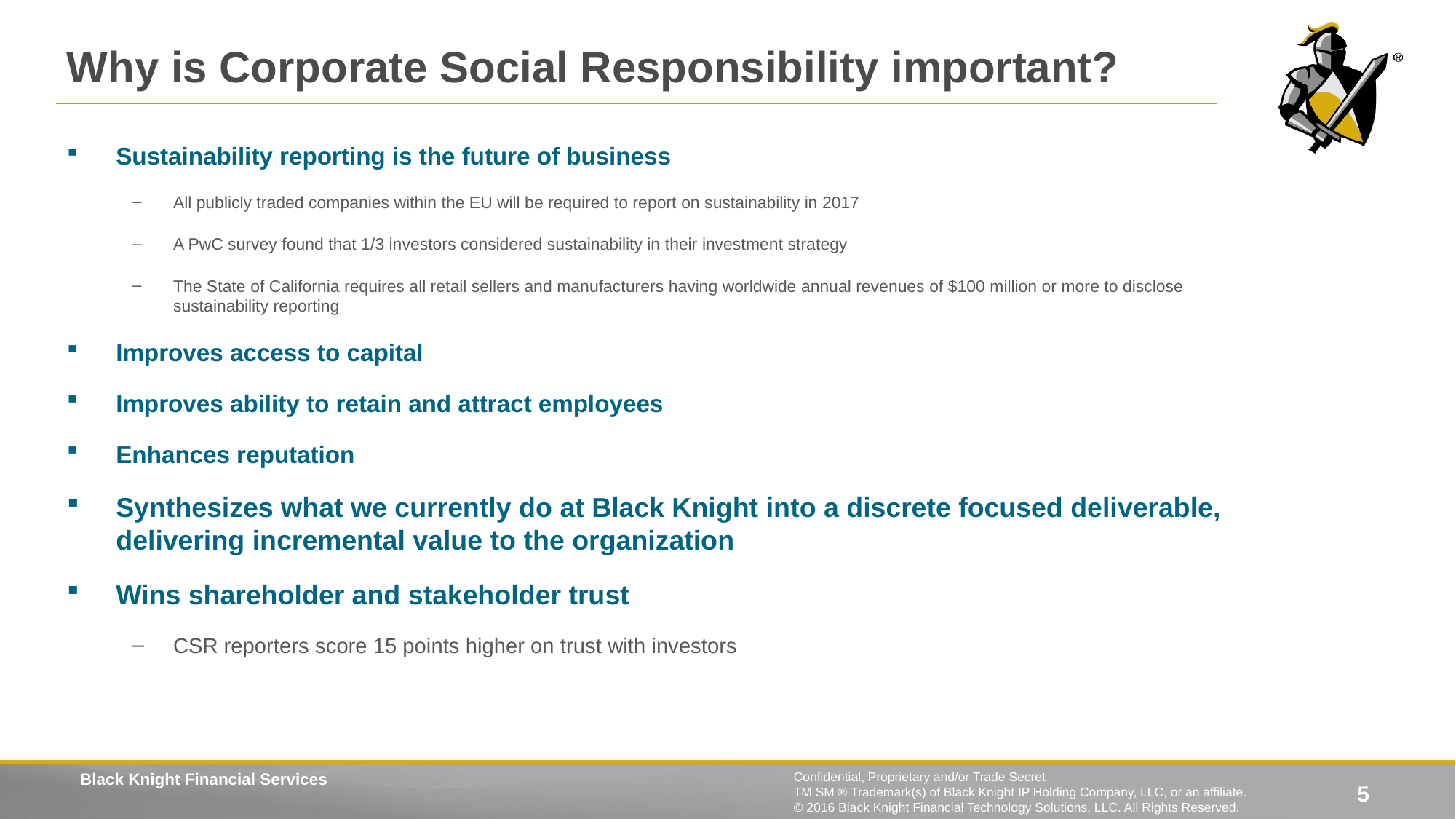

# Why is Corporate Social Responsibility important?
Sustainability reporting is the future of business
All publicly traded companies within the EU will be required to report on sustainability in 2017
A PwC survey found that 1/3 investors considered sustainability in their investment strategy
The State of California requires all retail sellers and manufacturers having worldwide annual revenues of $100 million or more to disclose sustainability reporting
Improves access to capital
Improves ability to retain and attract employees
Enhances reputation
Synthesizes what we currently do at Black Knight into a discrete focused deliverable, delivering incremental value to the organization
Wins shareholder and stakeholder trust
CSR reporters score 15 points higher on trust with investors